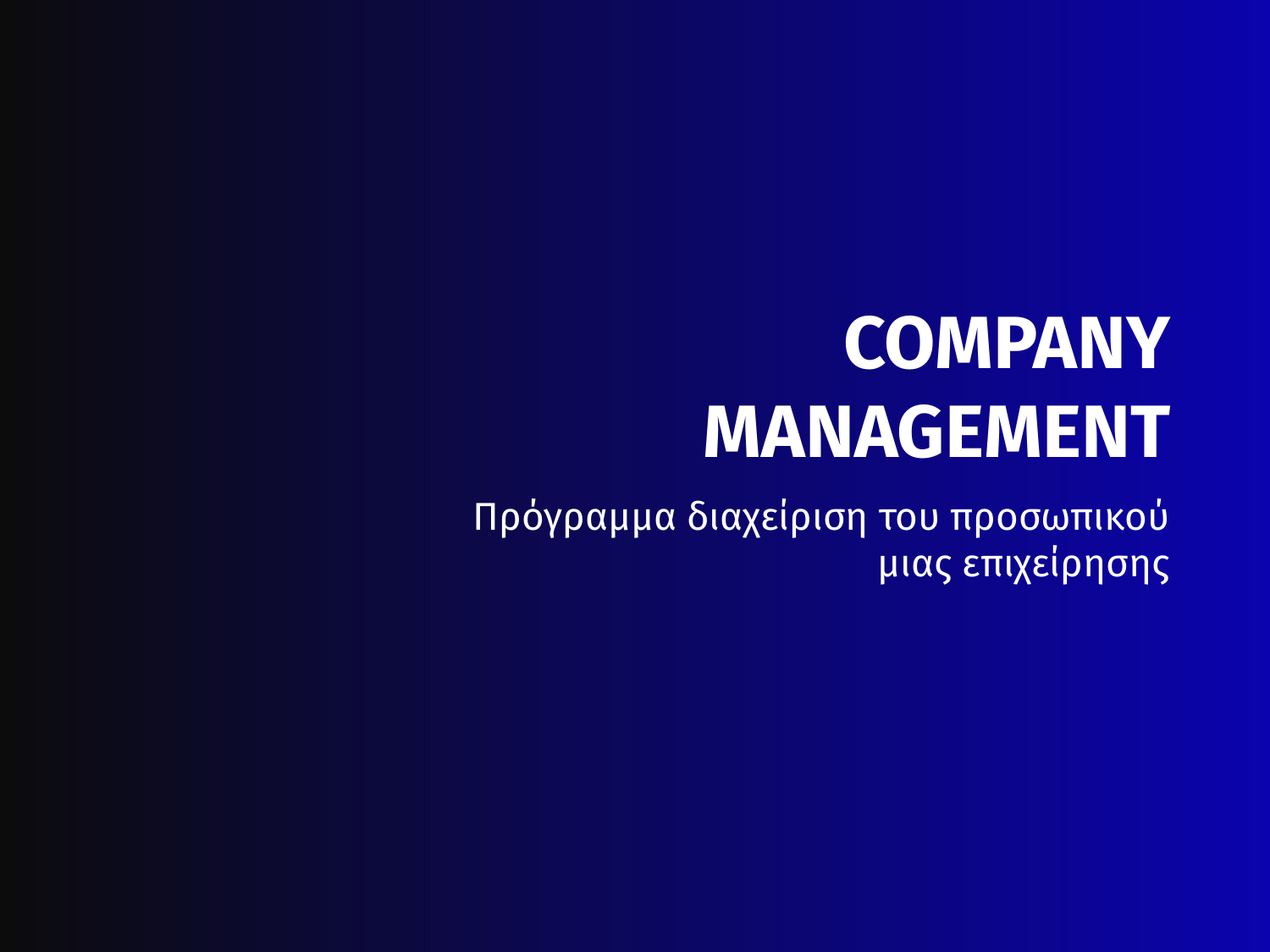

# Company management
Πρόγραμμα διαχείριση του προσωπικού μιας επιχείρησης